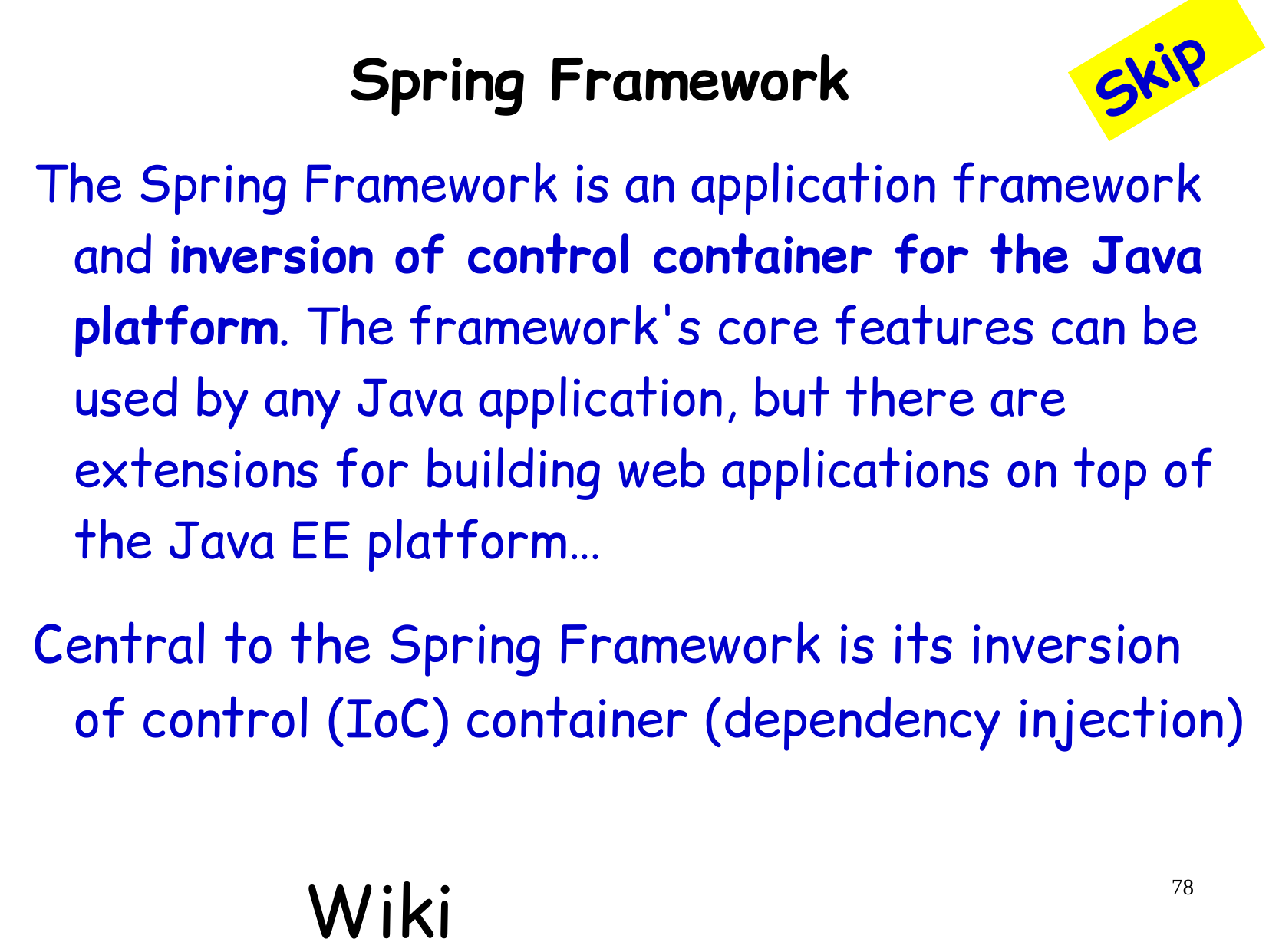

Skip
# Spring Framework
The Spring Framework is an application framework and inversion of control container for the Java platform. The framework's core features can be used by any Java application, but there are extensions for building web applications on top of the Java EE platform…
Central to the Spring Framework is its inversion of control (IoC) container (dependency injection)
													Wiki